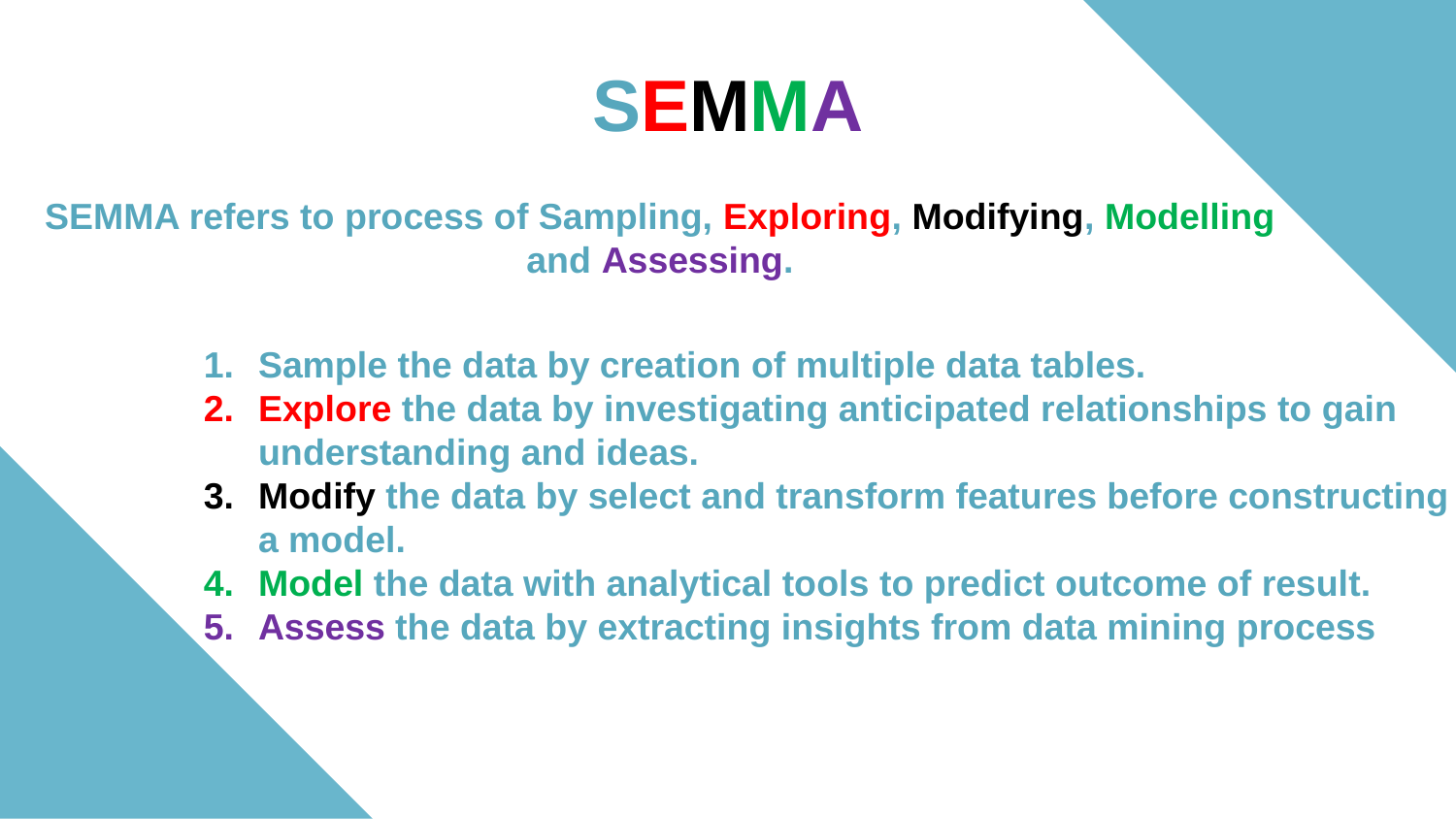

SEMMA
SEMMA refers to process of Sampling, Exploring, Modifying, Modelling and Assessing.
Sample the data by creation of multiple data tables.
Explore the data by investigating anticipated relationships to gain    understanding and ideas.
Modify the data by select and transform features before constructing a model.
Model the data with analytical tools to predict outcome of result.
Assess the data by extracting insights from data mining process